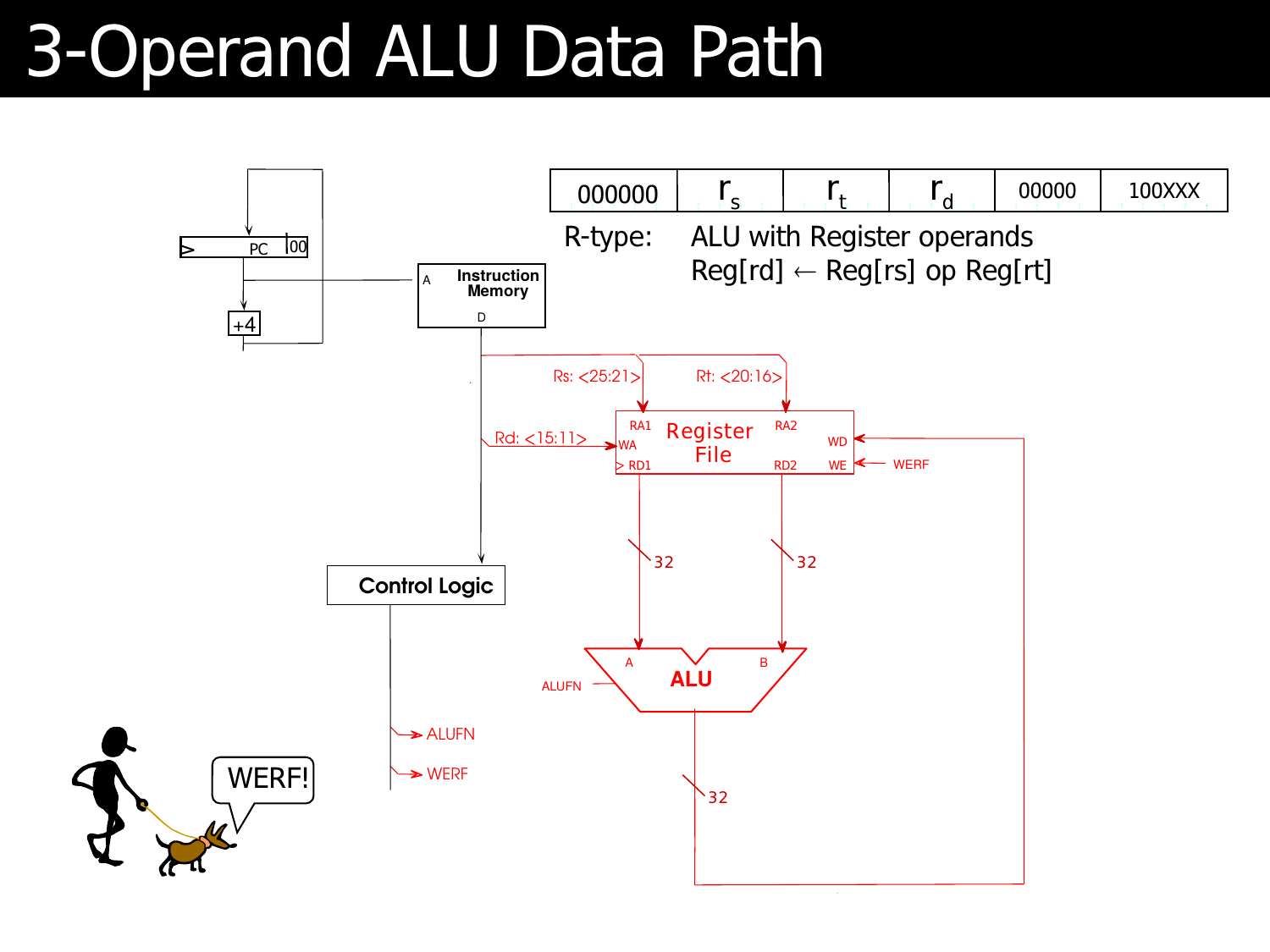

# 3-Operand ALU Data Path

rs
rt
rd

000000
00000
100XXX

R-type:	ALU with Register operands
	Reg[rd] ← Reg[rs] op Reg[rt]

00

PC

Instruction
A
Memory
D

+4

Rs: <25:21>

Rt: <20:16>

RA1
Register
RA2
Rd: <15:11>

WD

WA

File

WERF
RD1
RD2
WE

32
32

Control Logic

A
B
ALU
ALUFN

ALUFN

WERF!

WERF

32